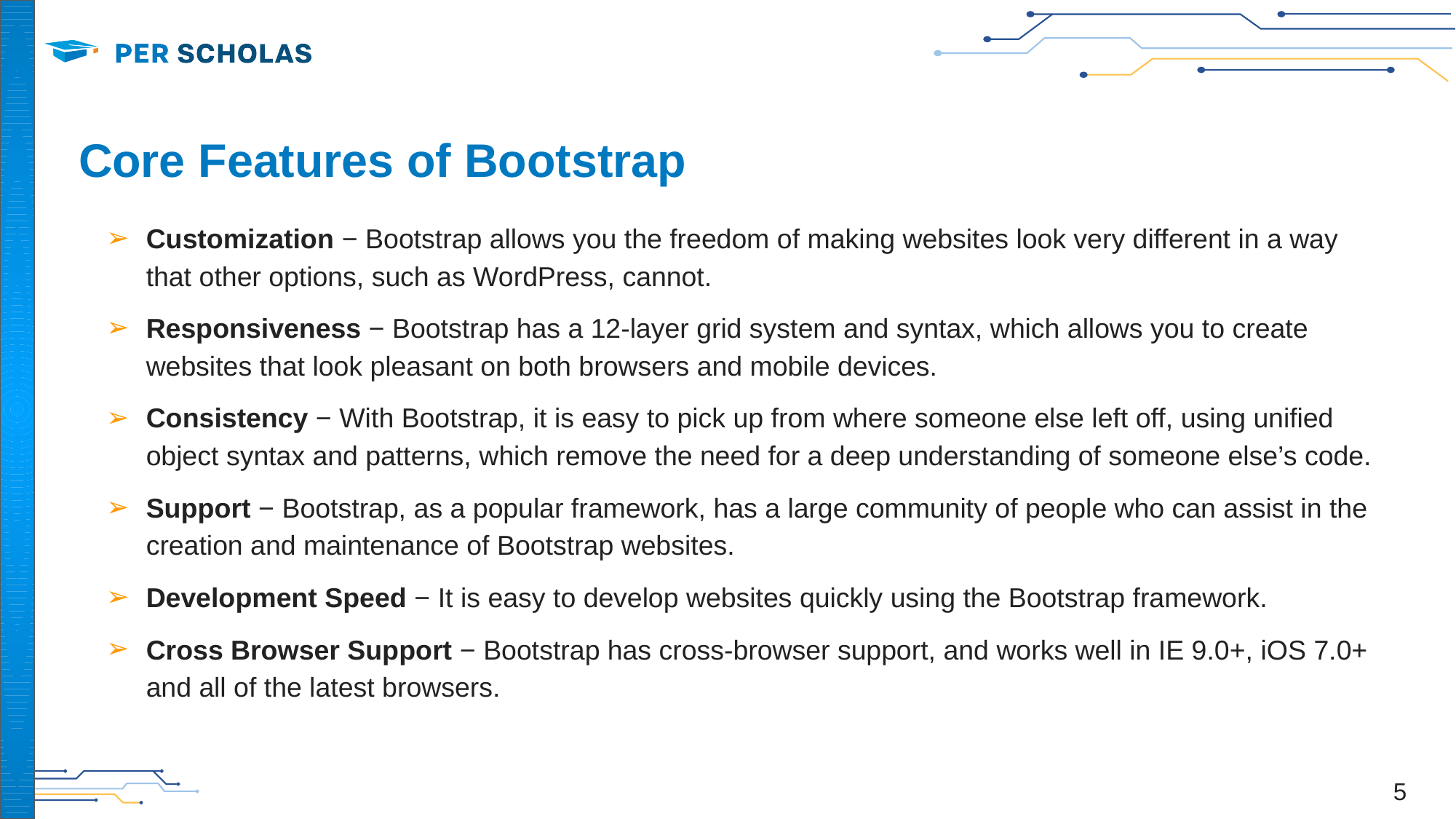

# Core Features of Bootstrap
Customization − Bootstrap allows you the freedom of making websites look very different in a way that other options, such as WordPress, cannot.
Responsiveness − Bootstrap has a 12-layer grid system and syntax, which allows you to create websites that look pleasant on both browsers and mobile devices.
Consistency − With Bootstrap, it is easy to pick up from where someone else left off, using unified object syntax and patterns, which remove the need for a deep understanding of someone else’s code.
Support − Bootstrap, as a popular framework, has a large community of people who can assist in the creation and maintenance of Bootstrap websites.
Development Speed − It is easy to develop websites quickly using the Bootstrap framework.
Cross Browser Support − Bootstrap has cross-browser support, and works well in IE 9.0+, iOS 7.0+ and all of the latest browsers.
5